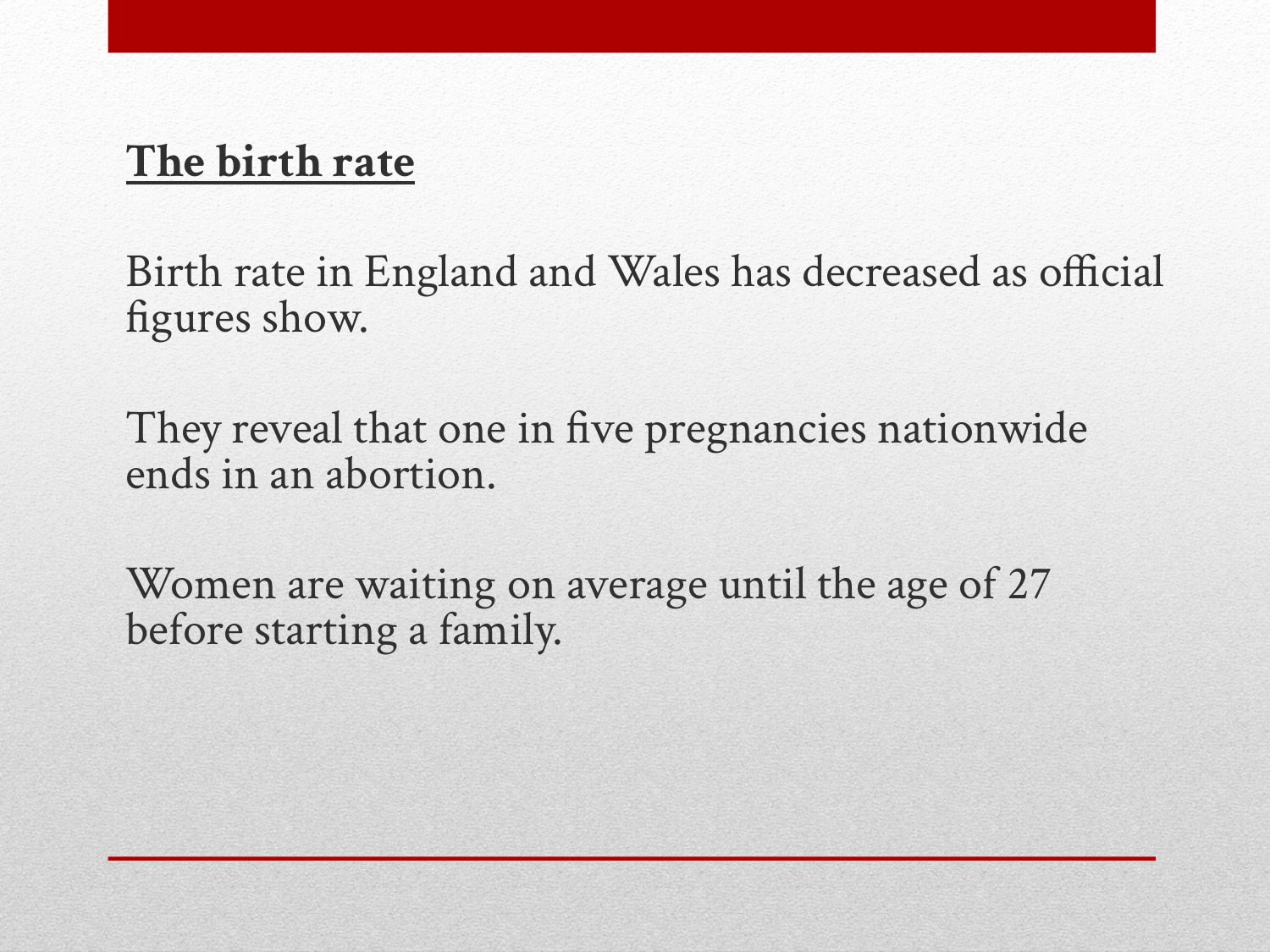

The birth rate

	Birth rate in England and Wales has decreased as official figures show.

	They reveal that one in five pregnancies nationwide ends in an abortion.

	Women are waiting on average until the age of 27 before starting a family.